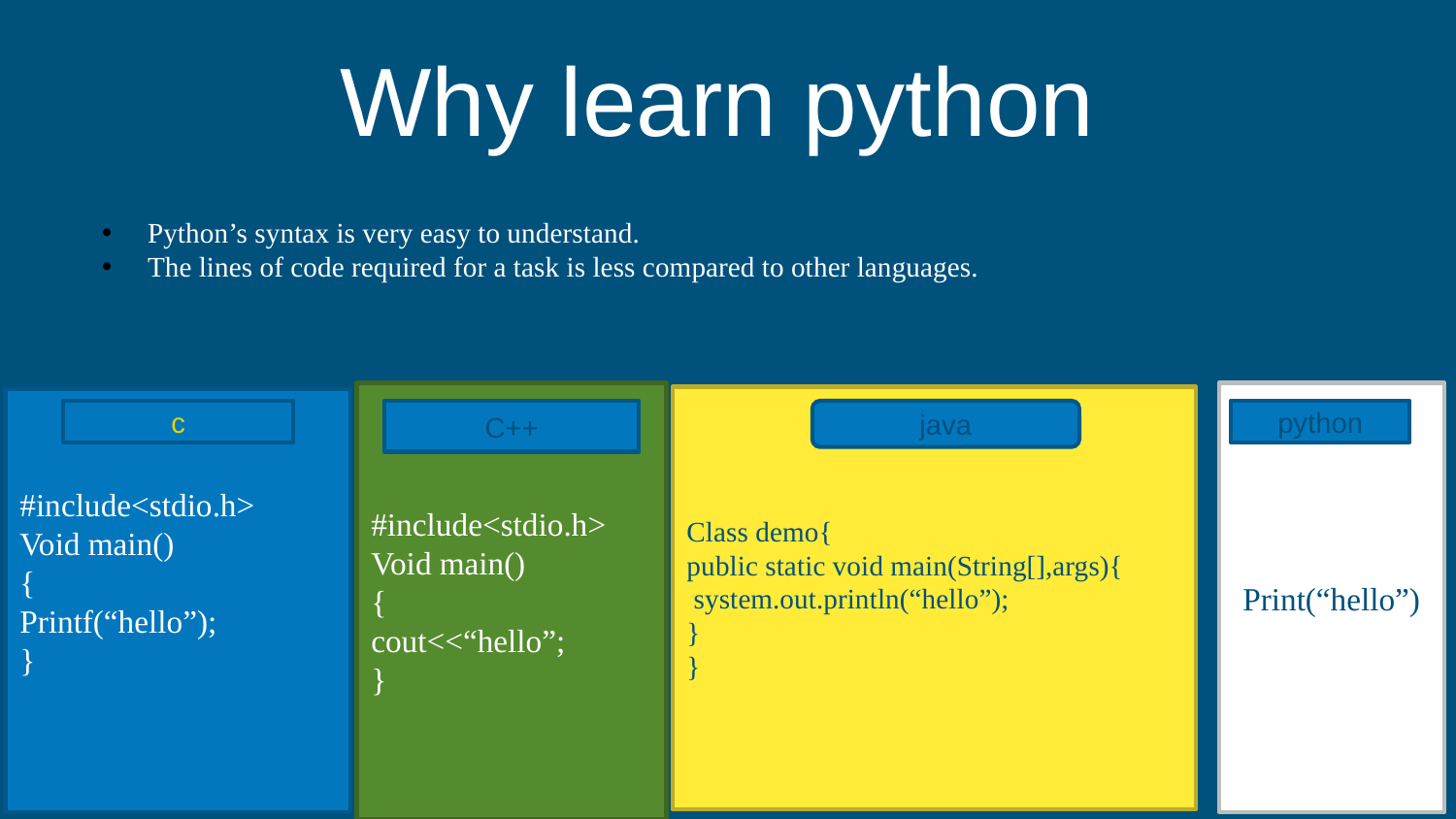

# Why learn python
Python’s syntax is very easy to understand.
The lines of code required for a task is less compared to other languages.
#include<stdio.h>
Void main()
{
cout<<“hello”;
}
Print(“hello”)
Class demo{
public static void main(String[],args){
 system.out.println(“hello”);
}
}
#include<stdio.h>
Void main()
{
Printf(“hello”);
}

c
C++
java
python